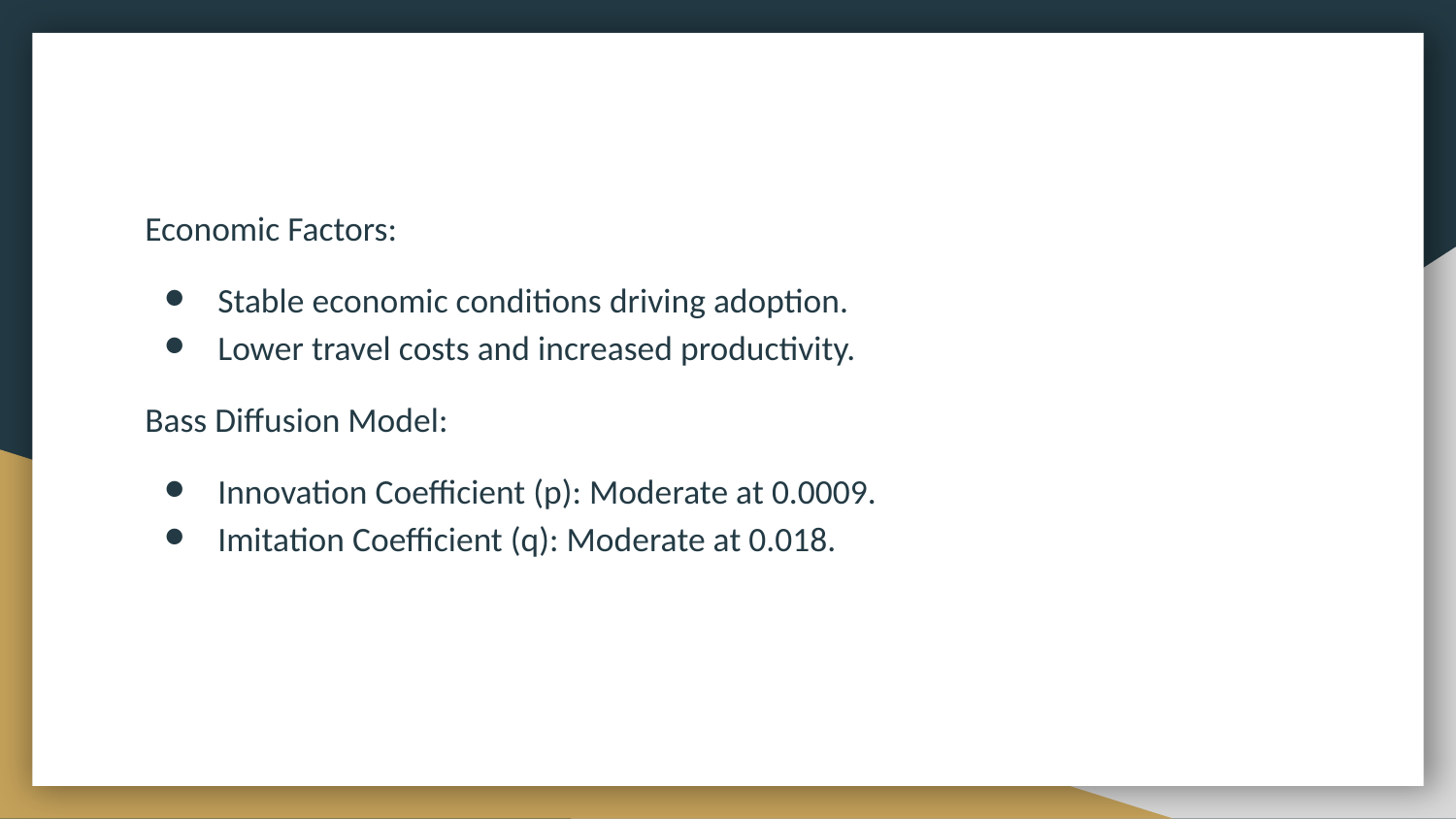

Economic Factors:
Stable economic conditions driving adoption.
Lower travel costs and increased productivity.
Bass Diffusion Model:
Innovation Coefficient (p): Moderate at 0.0009.
Imitation Coefficient (q): Moderate at 0.018.